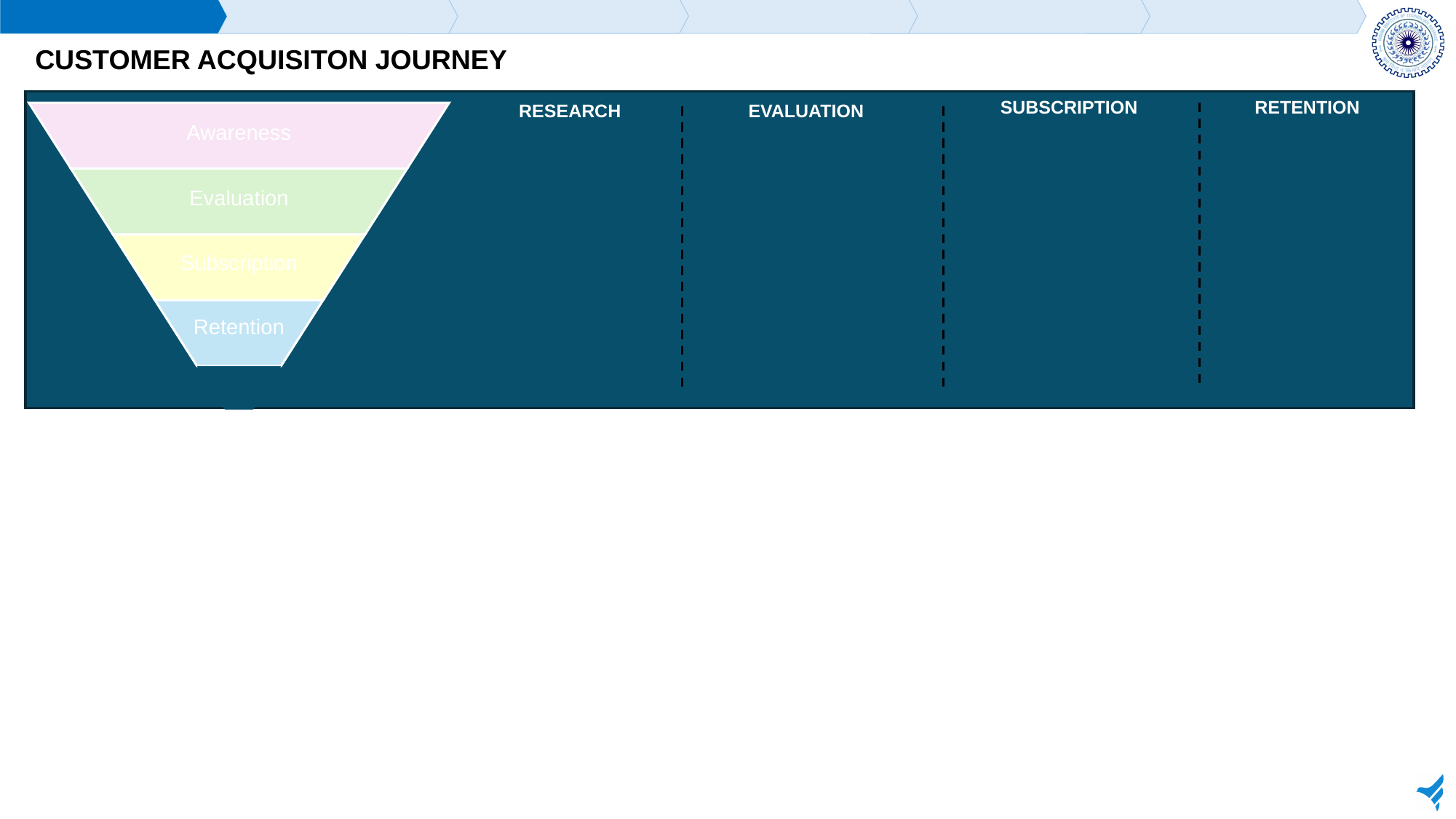

CUSTOMER ACQUISITON JOURNEY
RETENTION
SUBSCRIPTION

RESEARCH
EVALUATION
Awareness
Evaluation
Subscription
Retention